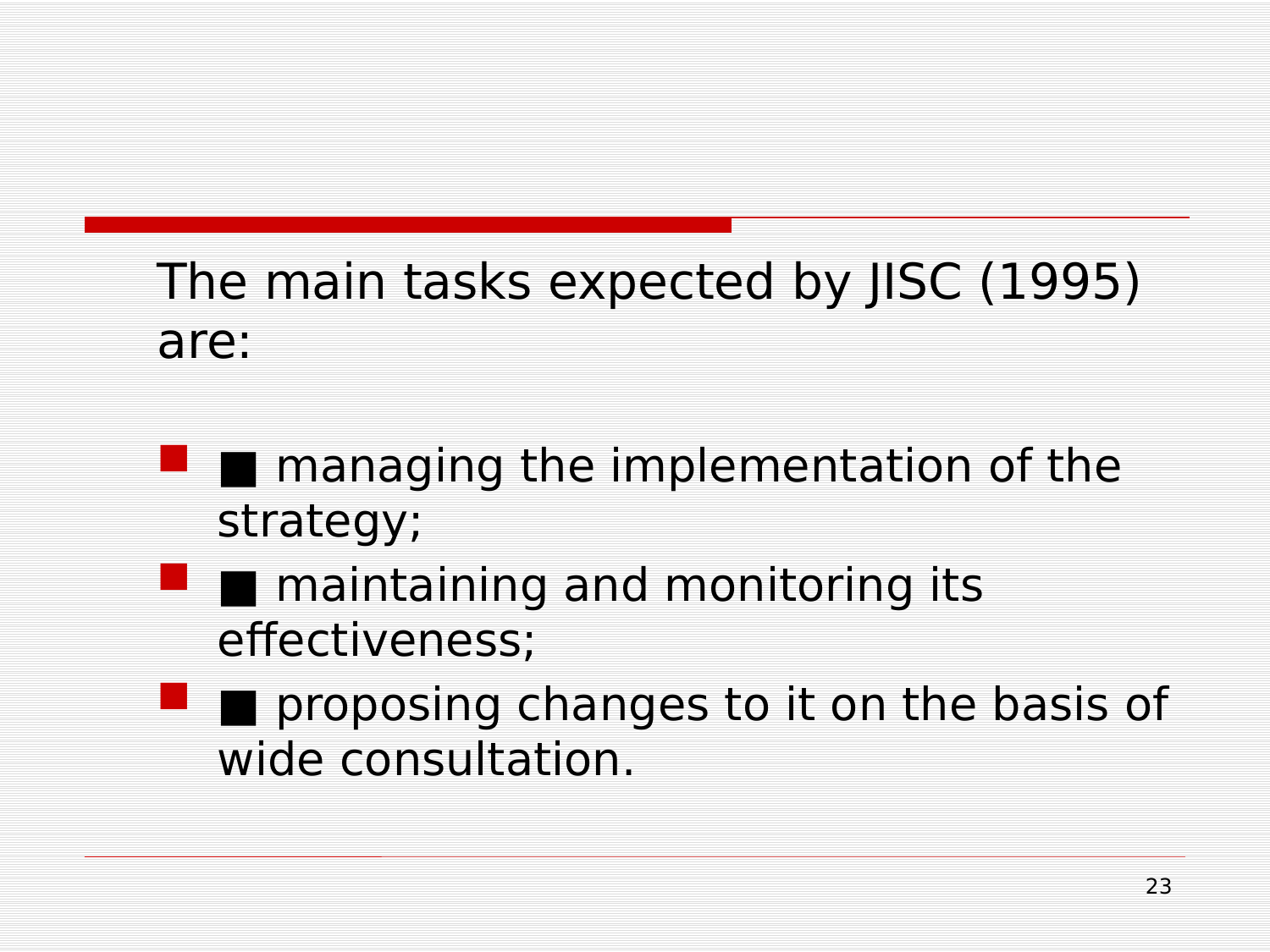

#
The main tasks expected by JISC (1995) are:
■ managing the implementation of the strategy;
■ maintaining and monitoring its effectiveness;
■ proposing changes to it on the basis of wide consultation.
23